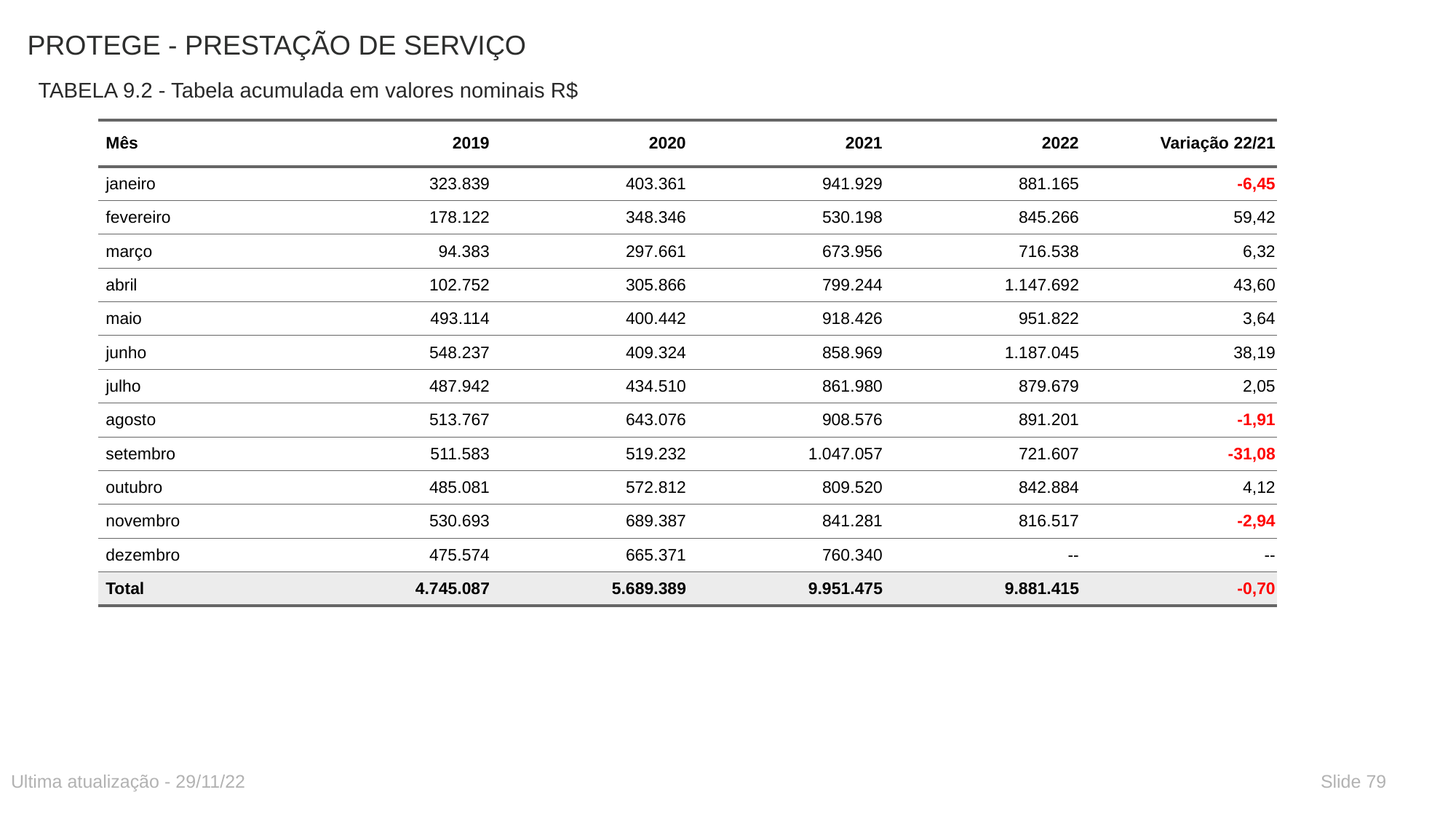

# PROTEGE - PRESTAÇÃO DE SERVIÇO
TABELA 9.2 - Tabela acumulada em valores nominais R$
| Mês | 2019 | 2020 | 2021 | 2022 | Variação 22/21 |
| --- | --- | --- | --- | --- | --- |
| janeiro | 323.839 | 403.361 | 941.929 | 881.165 | -6,45 |
| fevereiro | 178.122 | 348.346 | 530.198 | 845.266 | 59,42 |
| março | 94.383 | 297.661 | 673.956 | 716.538 | 6,32 |
| abril | 102.752 | 305.866 | 799.244 | 1.147.692 | 43,60 |
| maio | 493.114 | 400.442 | 918.426 | 951.822 | 3,64 |
| junho | 548.237 | 409.324 | 858.969 | 1.187.045 | 38,19 |
| julho | 487.942 | 434.510 | 861.980 | 879.679 | 2,05 |
| agosto | 513.767 | 643.076 | 908.576 | 891.201 | -1,91 |
| setembro | 511.583 | 519.232 | 1.047.057 | 721.607 | -31,08 |
| outubro | 485.081 | 572.812 | 809.520 | 842.884 | 4,12 |
| novembro | 530.693 | 689.387 | 841.281 | 816.517 | -2,94 |
| dezembro | 475.574 | 665.371 | 760.340 | -- | -- |
| Total | 4.745.087 | 5.689.389 | 9.951.475 | 9.881.415 | -0,70 |
Ultima atualização - 29/11/22
Slide 79